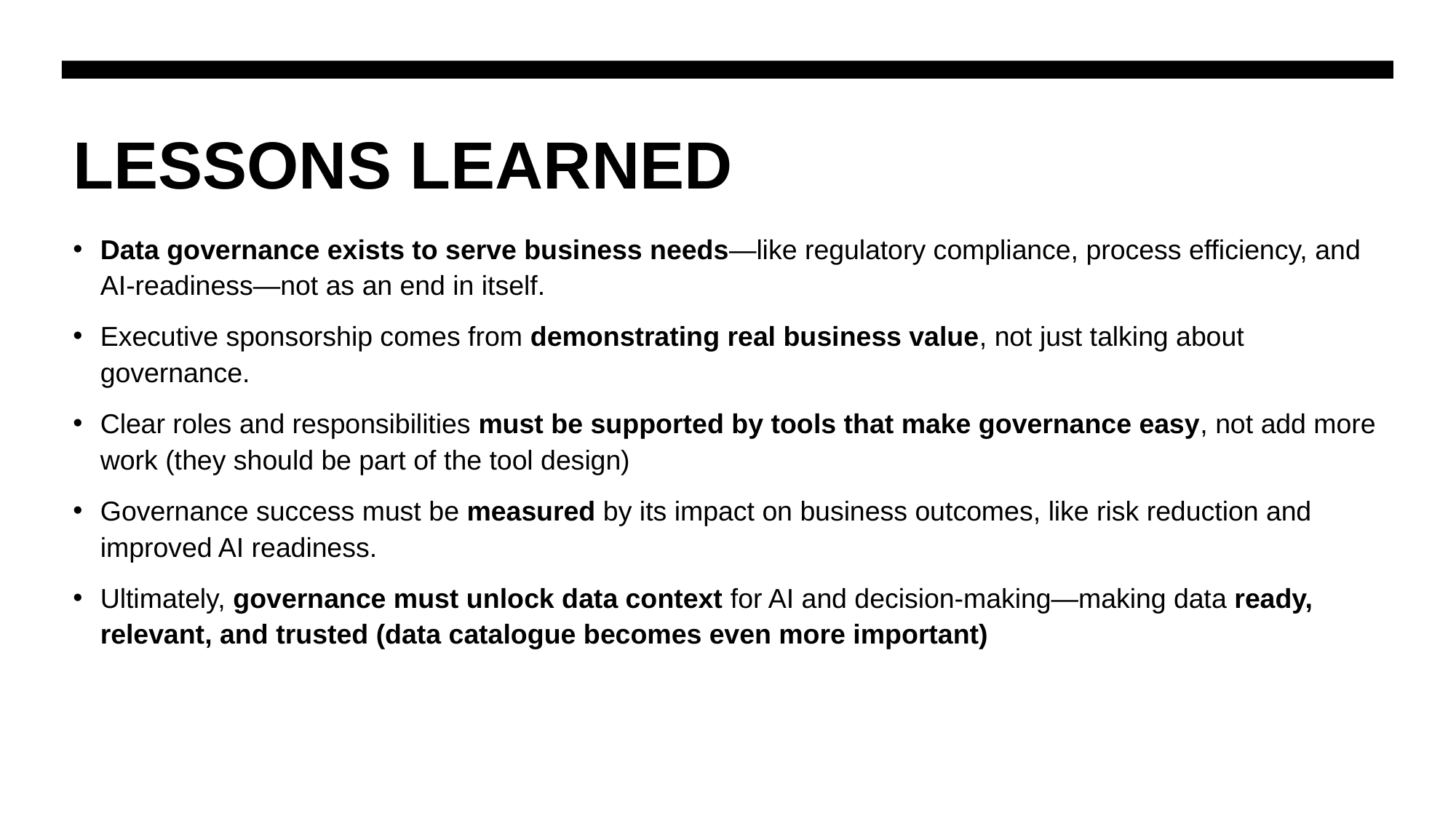

# LESSONS LEARNED
Data governance exists to serve business needs—like regulatory compliance, process efficiency, and AI-readiness—not as an end in itself.
Executive sponsorship comes from demonstrating real business value, not just talking about governance.
Clear roles and responsibilities must be supported by tools that make governance easy, not add more work (they should be part of the tool design)
Governance success must be measured by its impact on business outcomes, like risk reduction and improved AI readiness.
Ultimately, governance must unlock data context for AI and decision-making—making data ready, relevant, and trusted (data catalogue becomes even more important)